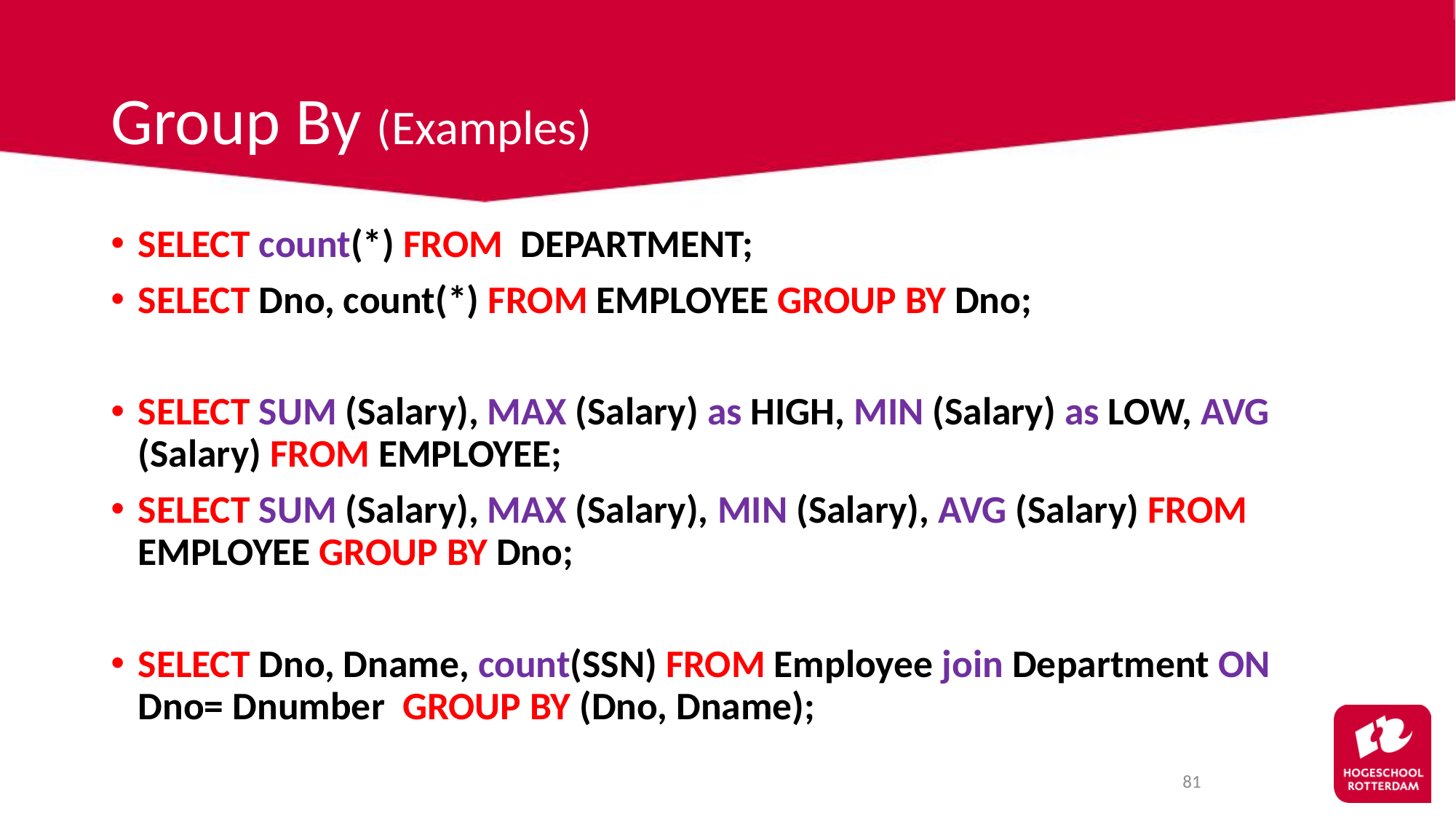

# Group By (Examples)
SELECT count(*) FROM  DEPARTMENT;
SELECT Dno, count(*) FROM EMPLOYEE GROUP BY Dno;

SELECT SUM (Salary), MAX (Salary) as HIGH, MIN (Salary) as LOW, AVG (Salary) FROM EMPLOYEE;
SELECT SUM (Salary), MAX (Salary), MIN (Salary), AVG (Salary) FROM EMPLOYEE GROUP BY Dno;

SELECT Dno, Dname, count(SSN) FROM Employee join Department ON Dno= Dnumber  GROUP BY (Dno, Dname);

81